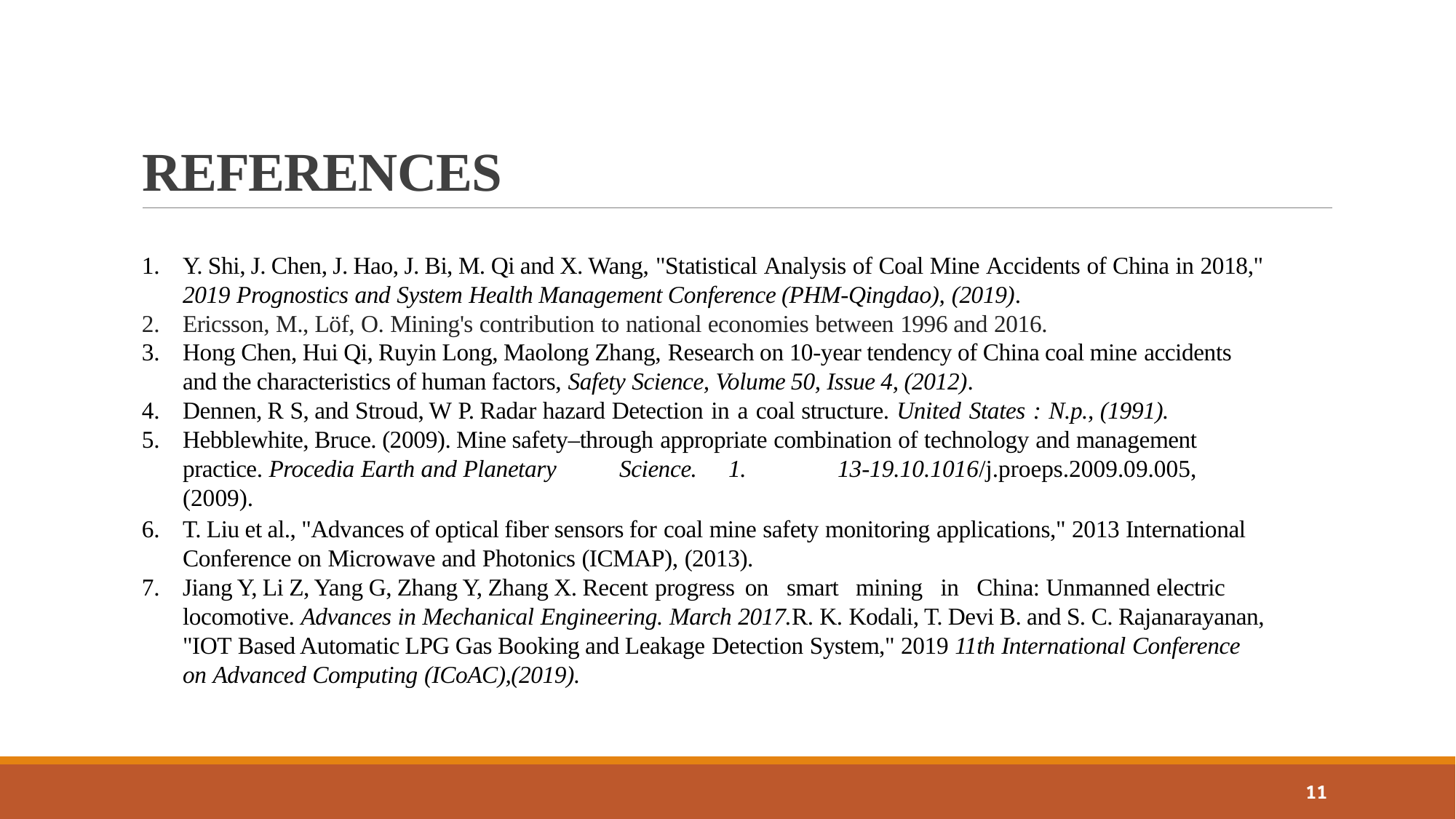

# REFERENCES
Y. Shi, J. Chen, J. Hao, J. Bi, M. Qi and X. Wang, "Statistical Analysis of Coal Mine Accidents of China in 2018," 2019 Prognostics and System Health Management Conference (PHM-Qingdao), (2019).
Ericsson, M., Löf, O. Mining's contribution to national economies between 1996 and 2016.
Hong Chen, Hui Qi, Ruyin Long, Maolong Zhang, Research on 10-year tendency of China coal mine accidents and the characteristics of human factors, Safety Science, Volume 50, Issue 4, (2012).
Dennen, R S, and Stroud, W P. Radar hazard Detection in a coal structure. United States : N.p., (1991).
Hebblewhite, Bruce. (2009). Mine safety–through appropriate combination of technology and management practice. Procedia Earth and Planetary	Science.	1.	13-19.10.1016/j.proeps.2009.09.005, (2009).
T. Liu et al., "Advances of optical fiber sensors for coal mine safety monitoring applications," 2013 International Conference on Microwave and Photonics (ICMAP), (2013).
Jiang Y, Li Z, Yang G, Zhang Y, Zhang X. Recent progress on   smart   mining   in   China: Unmanned electric locomotive. Advances in Mechanical Engineering. March 2017.R. K. Kodali, T. Devi B. and S. C. Rajanarayanan, "IOT Based Automatic LPG Gas Booking and Leakage Detection System," 2019 11th International Conference on Advanced Computing (ICoAC),(2019).

11